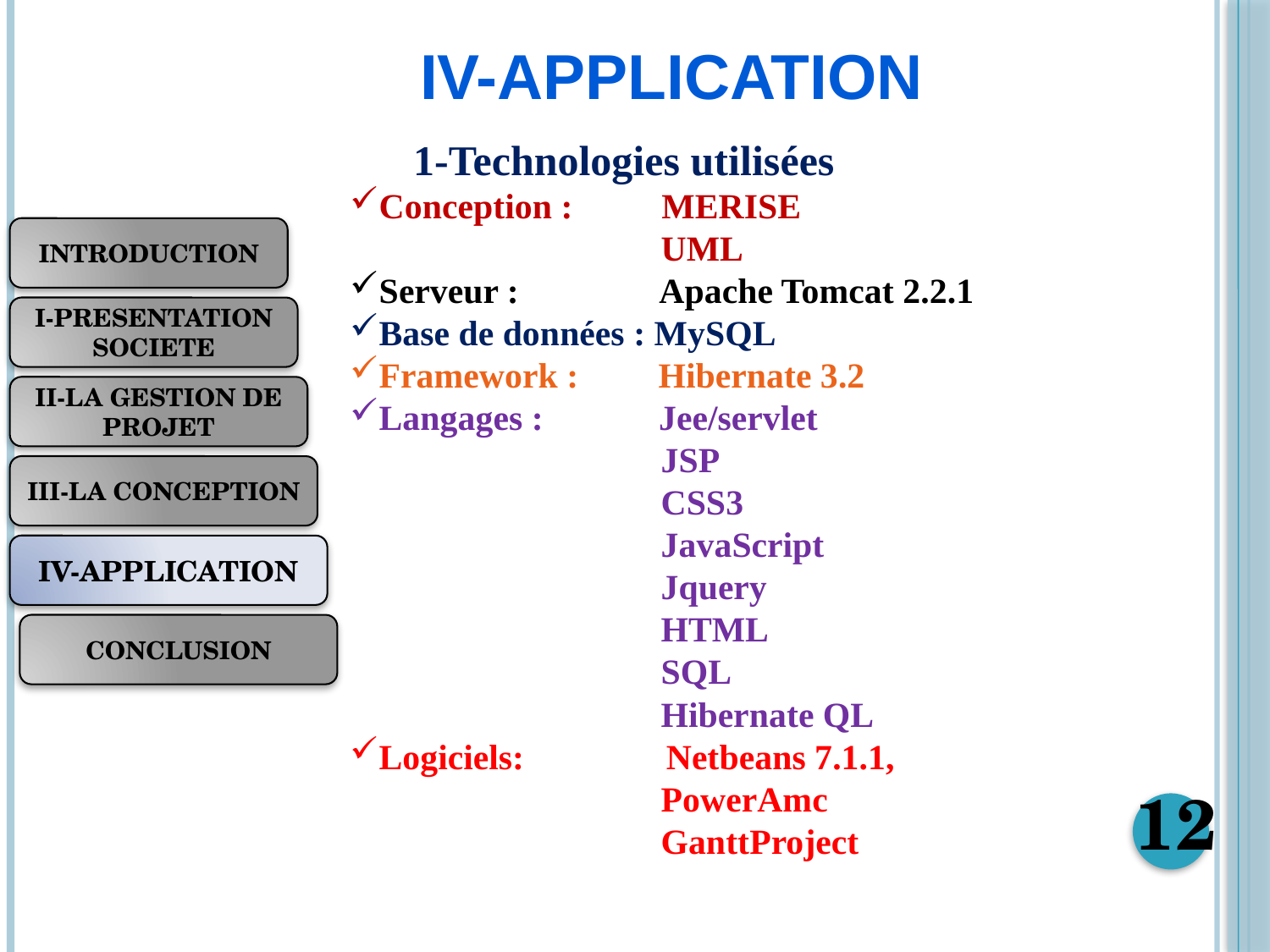

IV-Application

      1-Technologies utilisées
Conception :          MERISE
                                   UML
Serveur :                Apache Tomcat 2.2.1
Base de données : MySQL
Framework :         Hibernate 3.2
Langages :             Jee/servlet
                                   JSP
                                   CSS3
                                   JavaScript
                                   Jquery
                                   HTML
                                   SQL
                                   Hibernate QL
Logiciels:                Netbeans 7.1.1,
                                   PowerAmc
                                   GanttProject

INTRODUCTION
I-PRESENTATION SOCIETE
II-LA GESTION DE PROJET
III-LA CONCEPTION

IV-APPLICATION
CONCLUSION

12